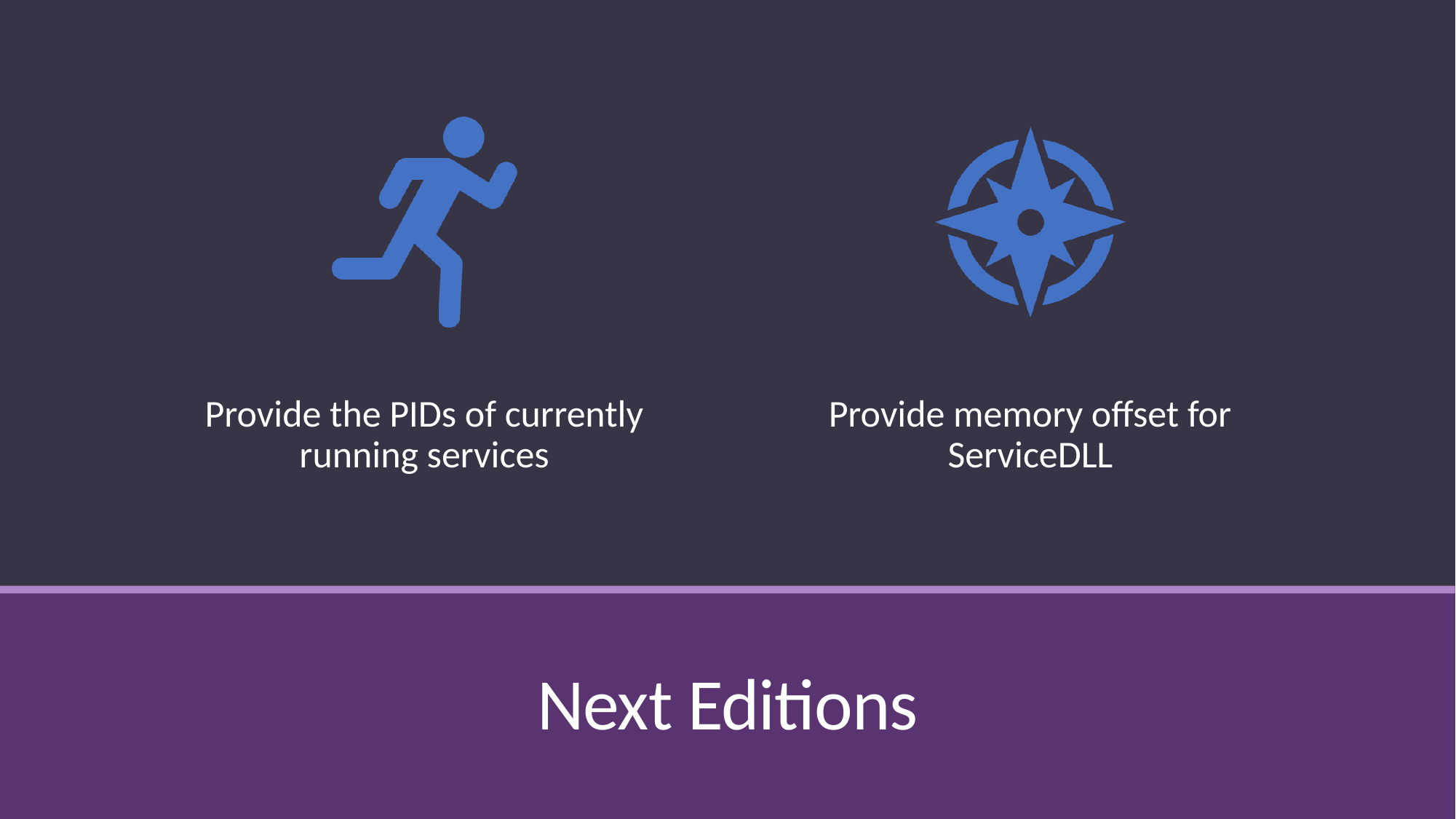

Provide the PIDs of currently running services
Provide memory offset for ServiceDLL

# Next Editions